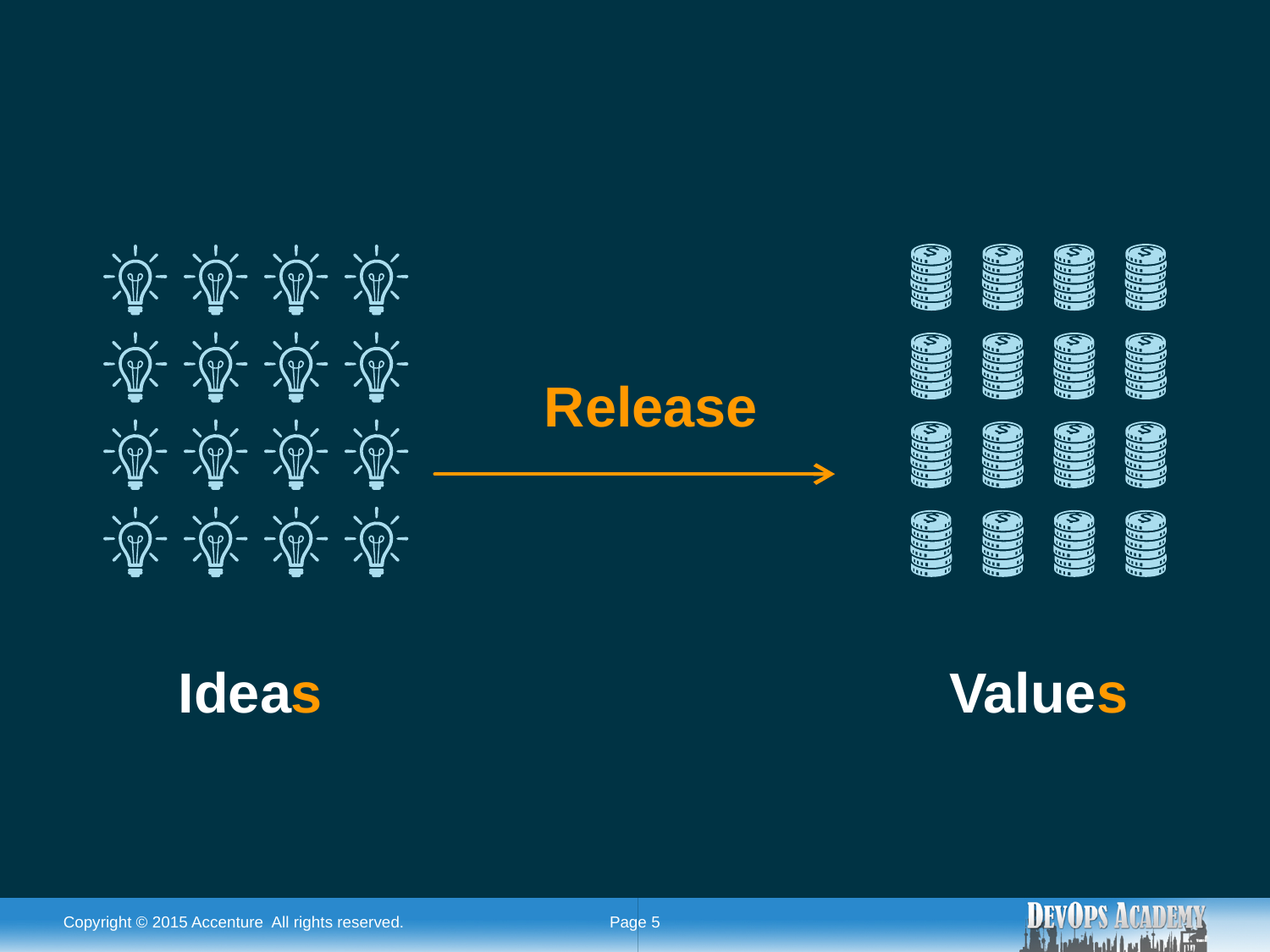

Values

Ideas
Release
Copyright © 2015 Accenture  All rights reserved.
Page 5